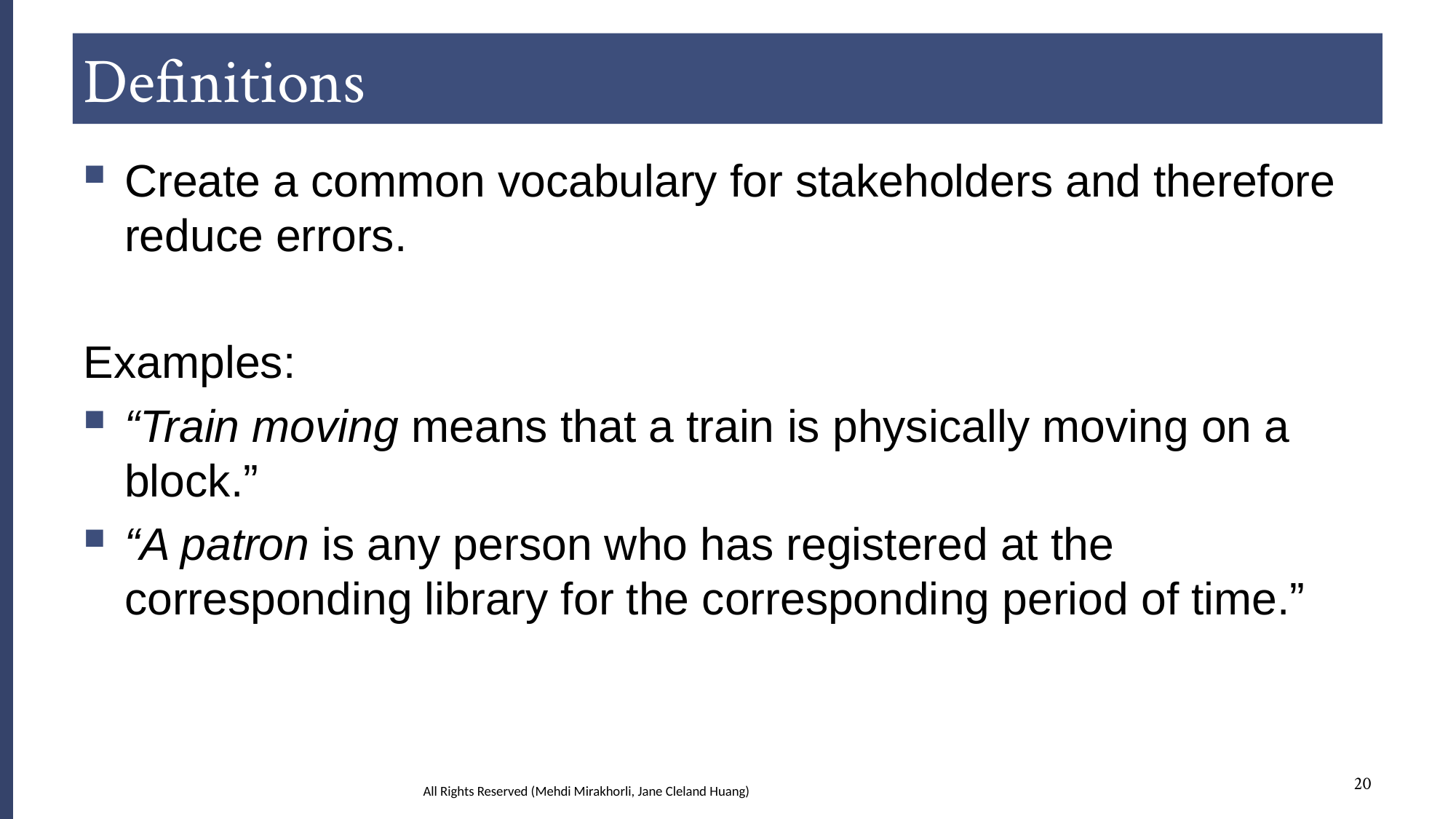

# Definitions
Create a common vocabulary for stakeholders and therefore reduce errors.

Examples:
“Train moving means that a train is physically moving on a block.”
“A patron is any person who has registered at the corresponding library for the corresponding period of time.”

20
All Rights Reserved (Mehdi Mirakhorli, Jane Cleland Huang)